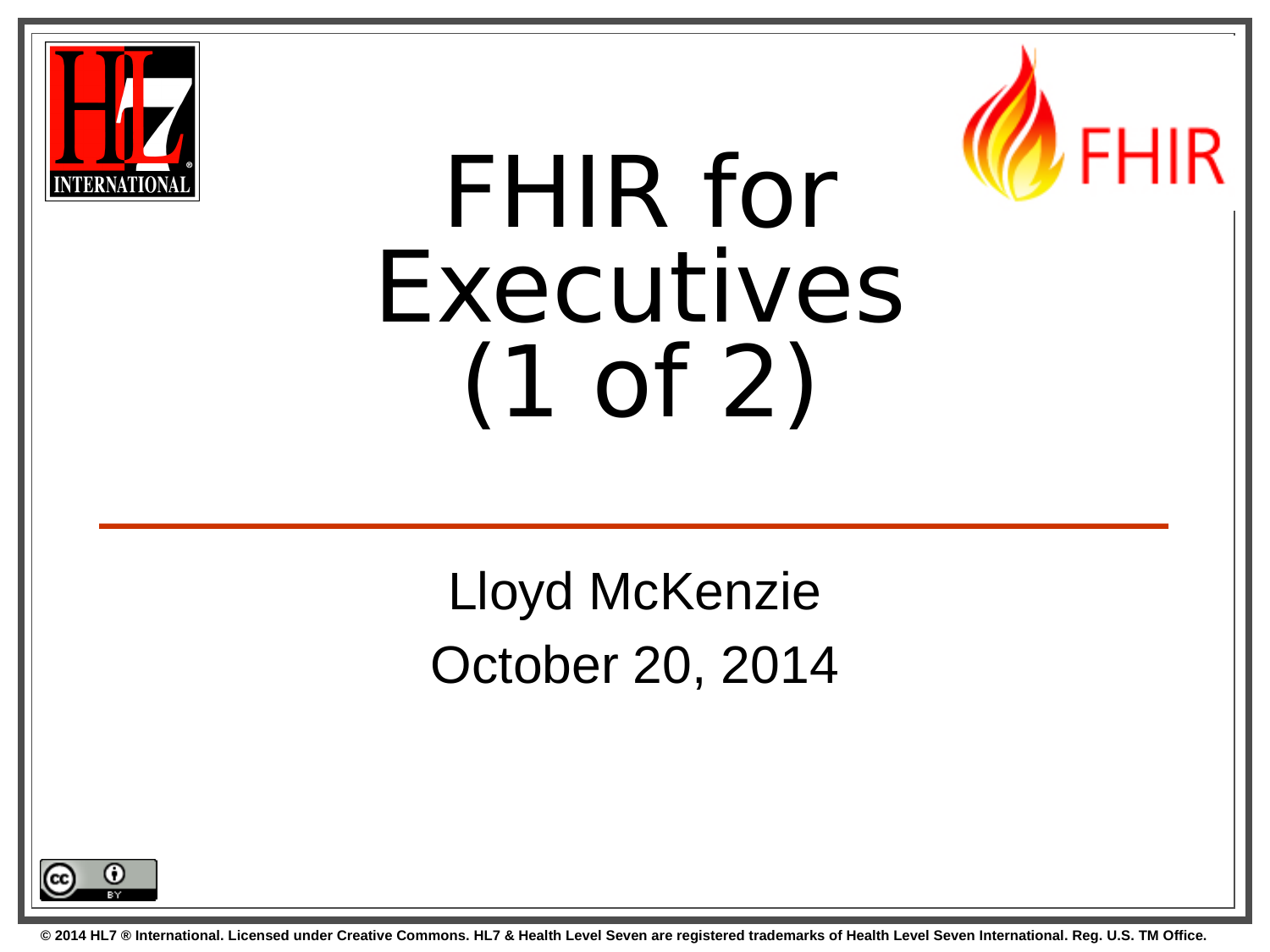

# FHIR for Executives (1 of 2)
Lloyd McKenzie
October 20, 2014